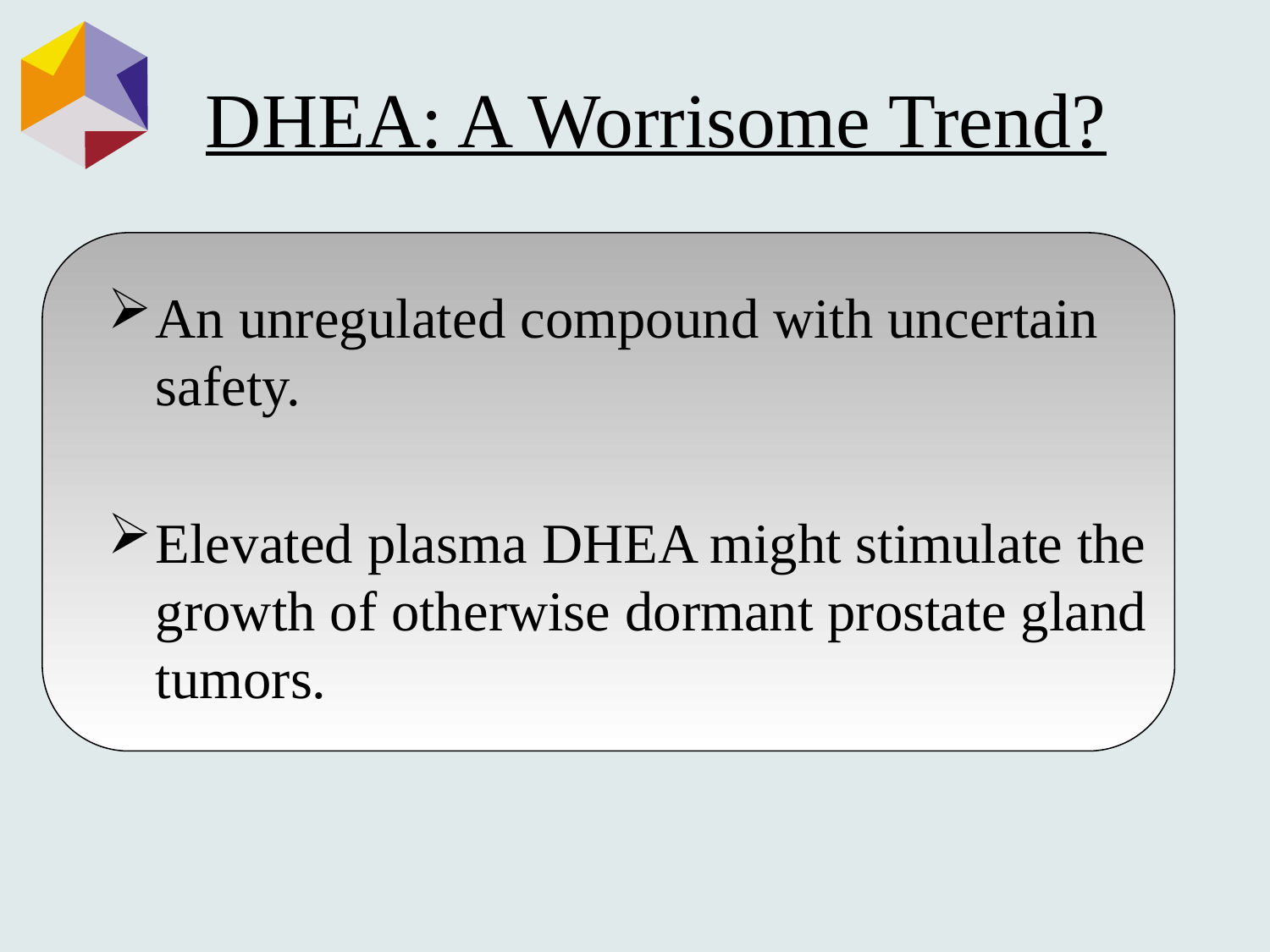

# DHEA: A Worrisome Trend?

An unregulated compound with uncertain safety.

Elevated plasma DHEA might stimulate the growth of otherwise dormant prostate gland tumors.